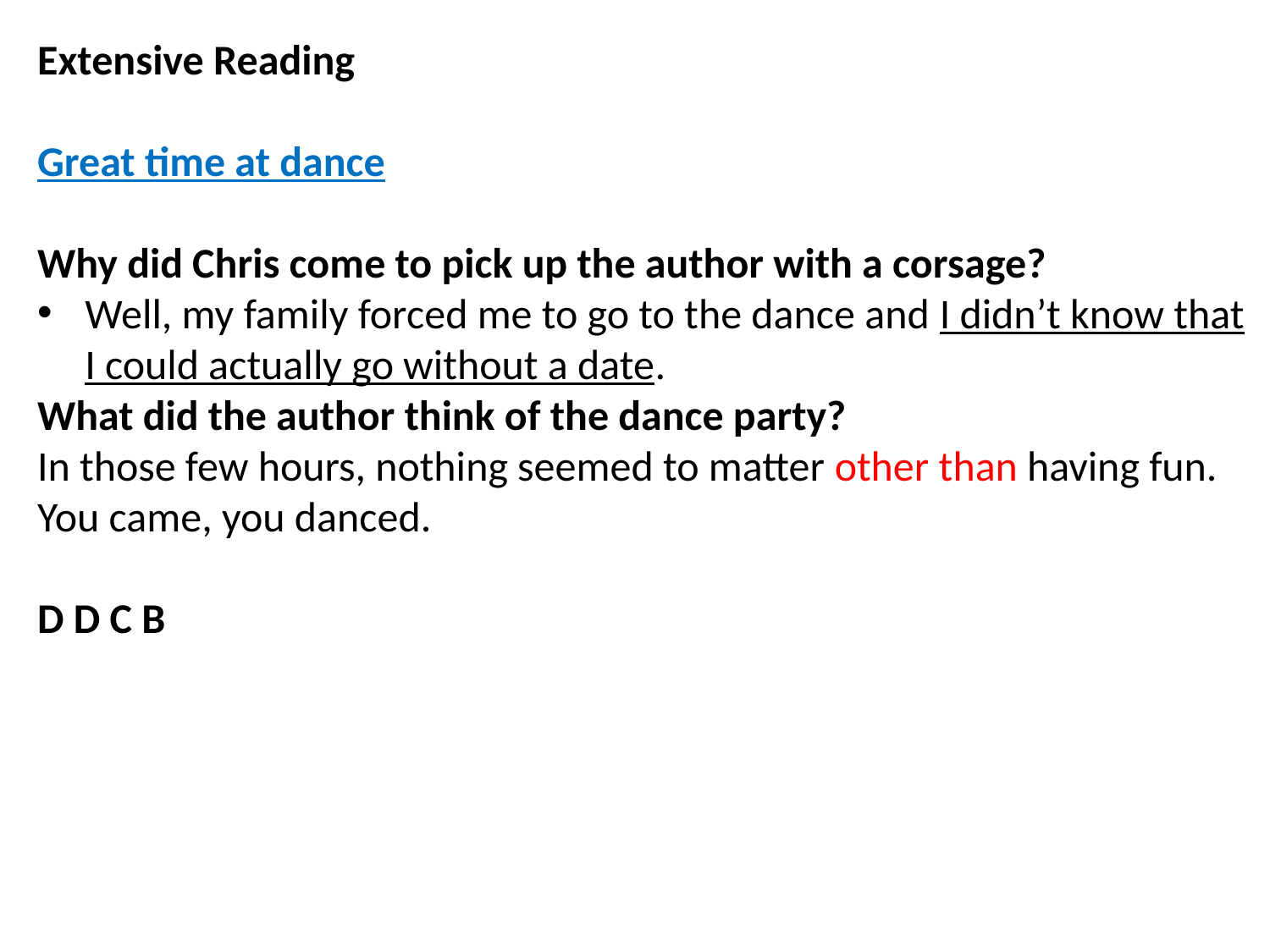

Extensive Reading

Great time at dance

Why did Chris come to pick up the author with a corsage?
Well, my family forced me to go to the dance and I didn’t know that I could actually go without a date.
What did the author think of the dance party?
In those few hours, nothing seemed to matter other than having fun. You came, you danced.

D D C B